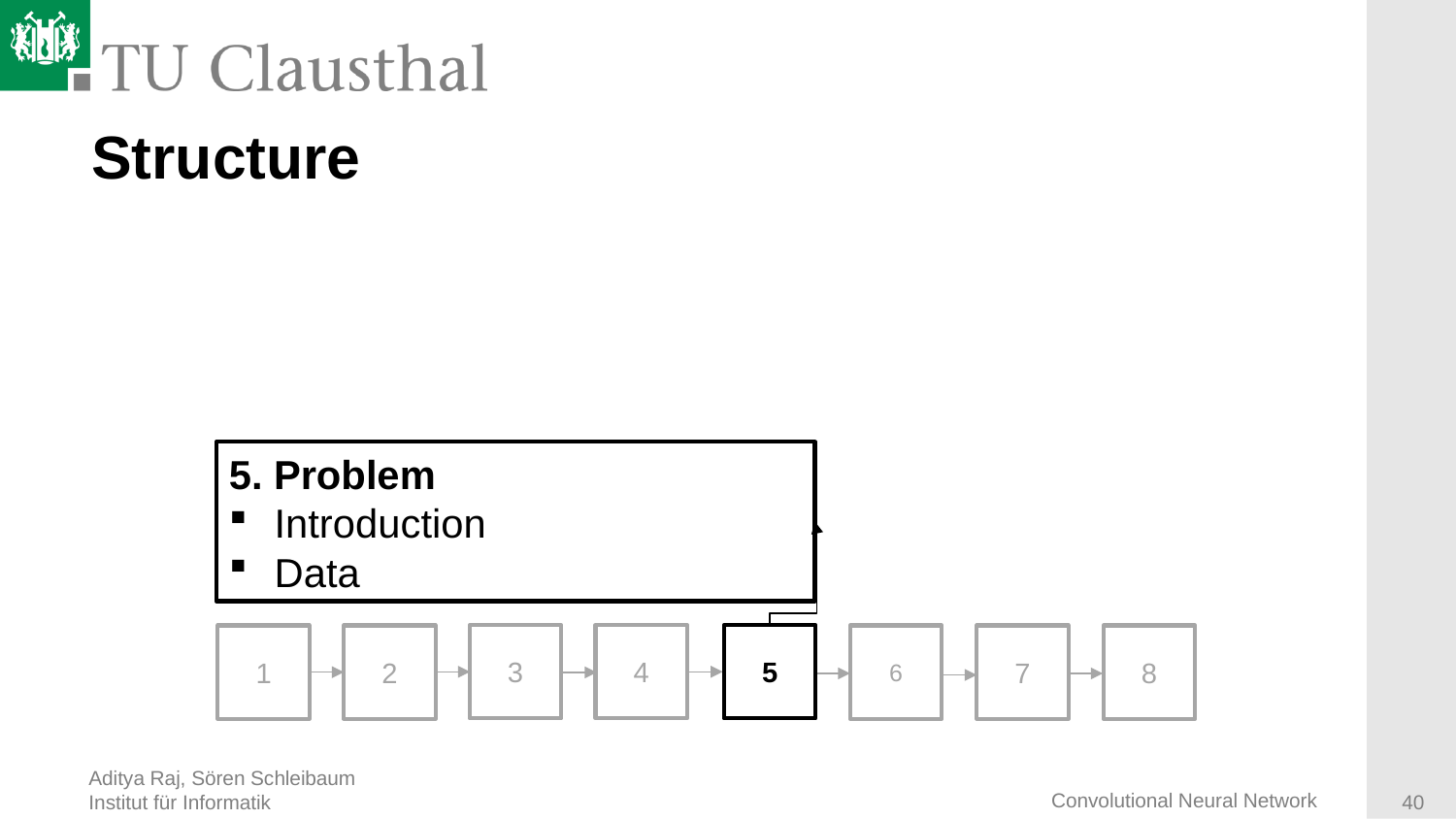

# Structure

5. Problem
Introduction
Data
3
4
5
1
2
6
7
8